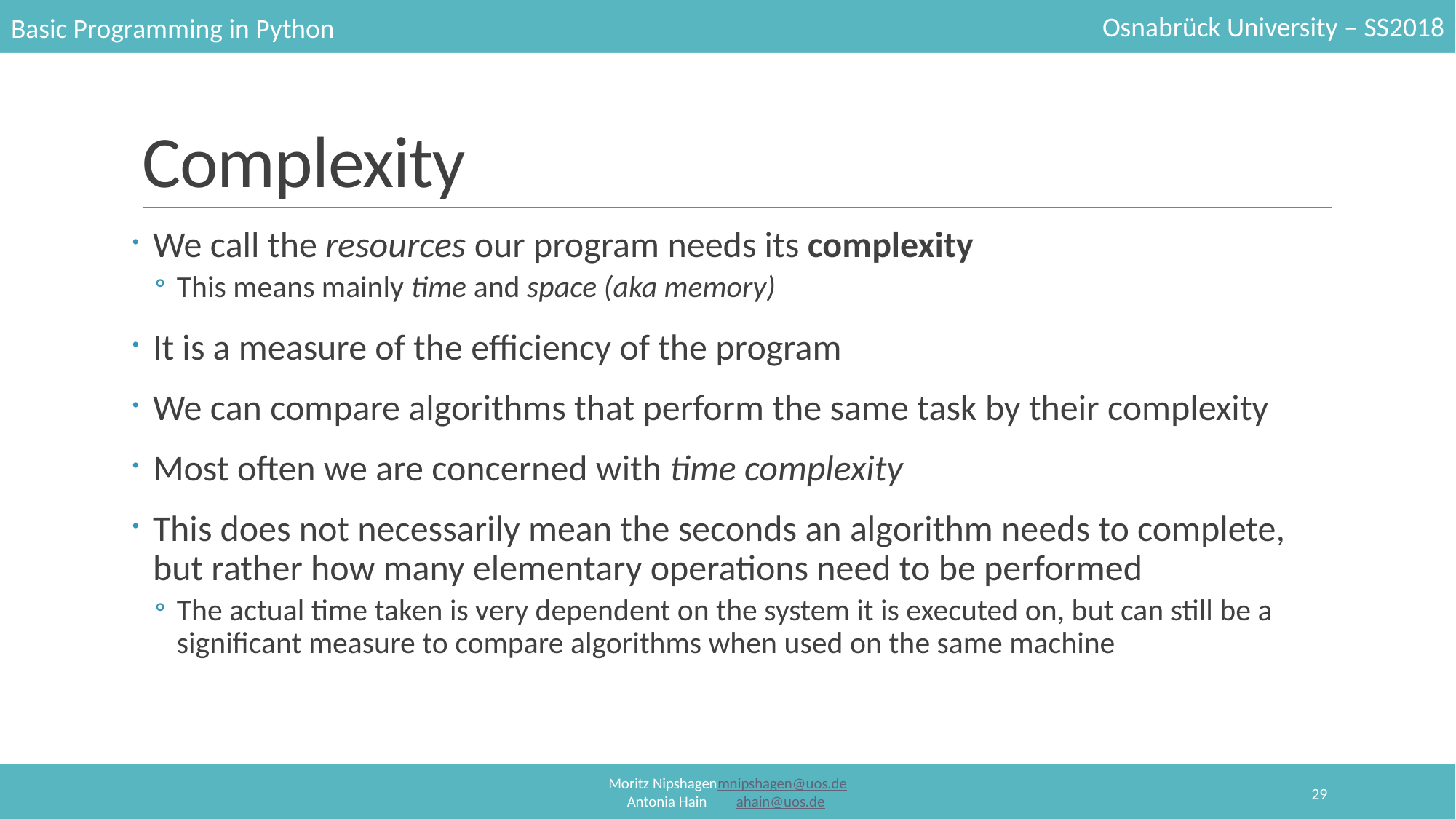

# Complexity
We call the resources our program needs its complexity
This means mainly time and space (aka memory)
It is a measure of the efficiency of the program
We can compare algorithms that perform the same task by their complexity
Most often we are concerned with time complexity
This does not necessarily mean the seconds an algorithm needs to complete, but rather how many elementary operations need to be performed
The actual time taken is very dependent on the system it is executed on, but can still be a significant measure to compare algorithms when used on the same machine

29